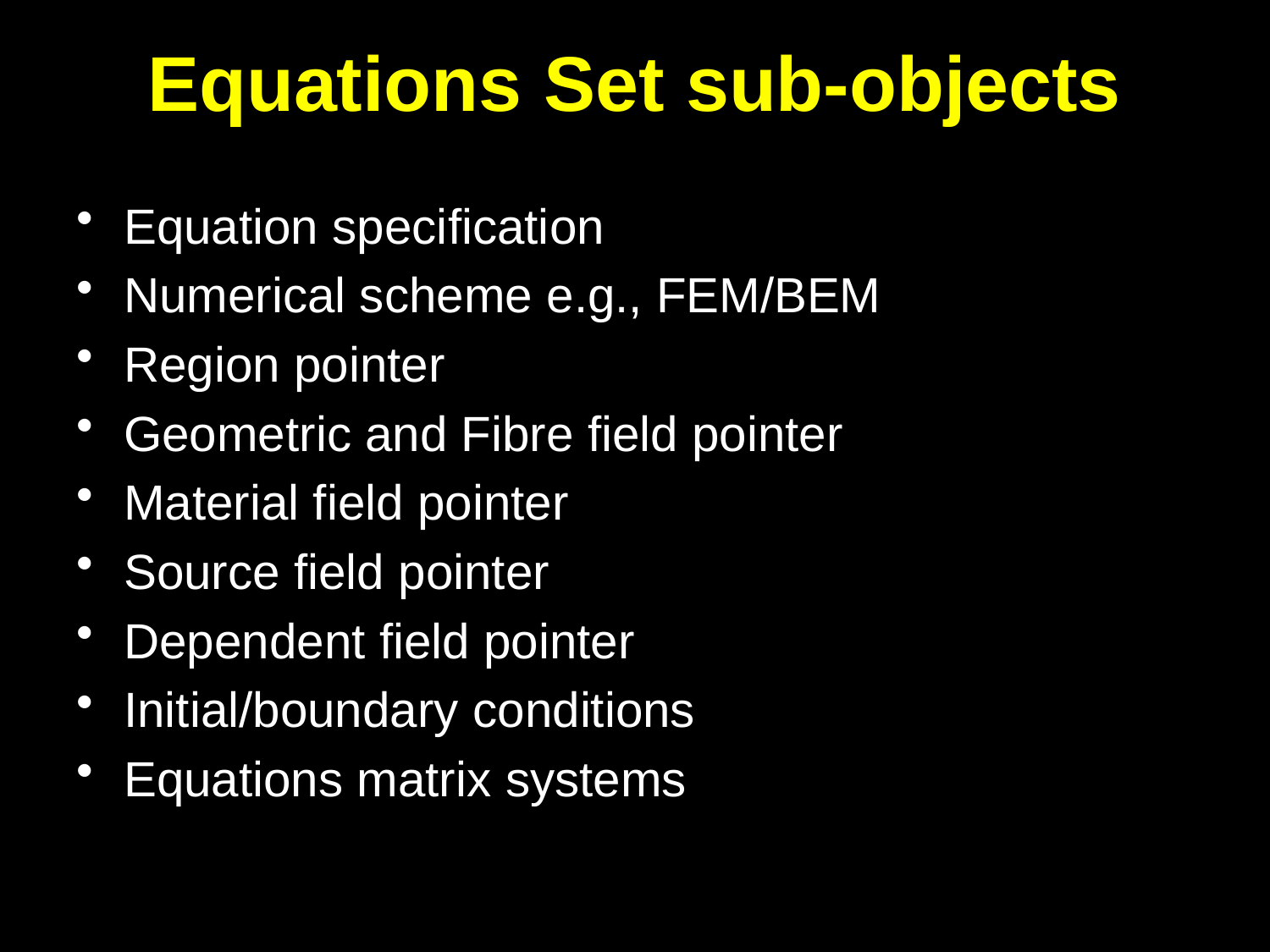

# Equations Set sub-objects
Equation specification
Numerical scheme e.g., FEM/BEM
Region pointer
Geometric and Fibre field pointer
Material field pointer
Source field pointer
Dependent field pointer
Initial/boundary conditions
Equations matrix systems